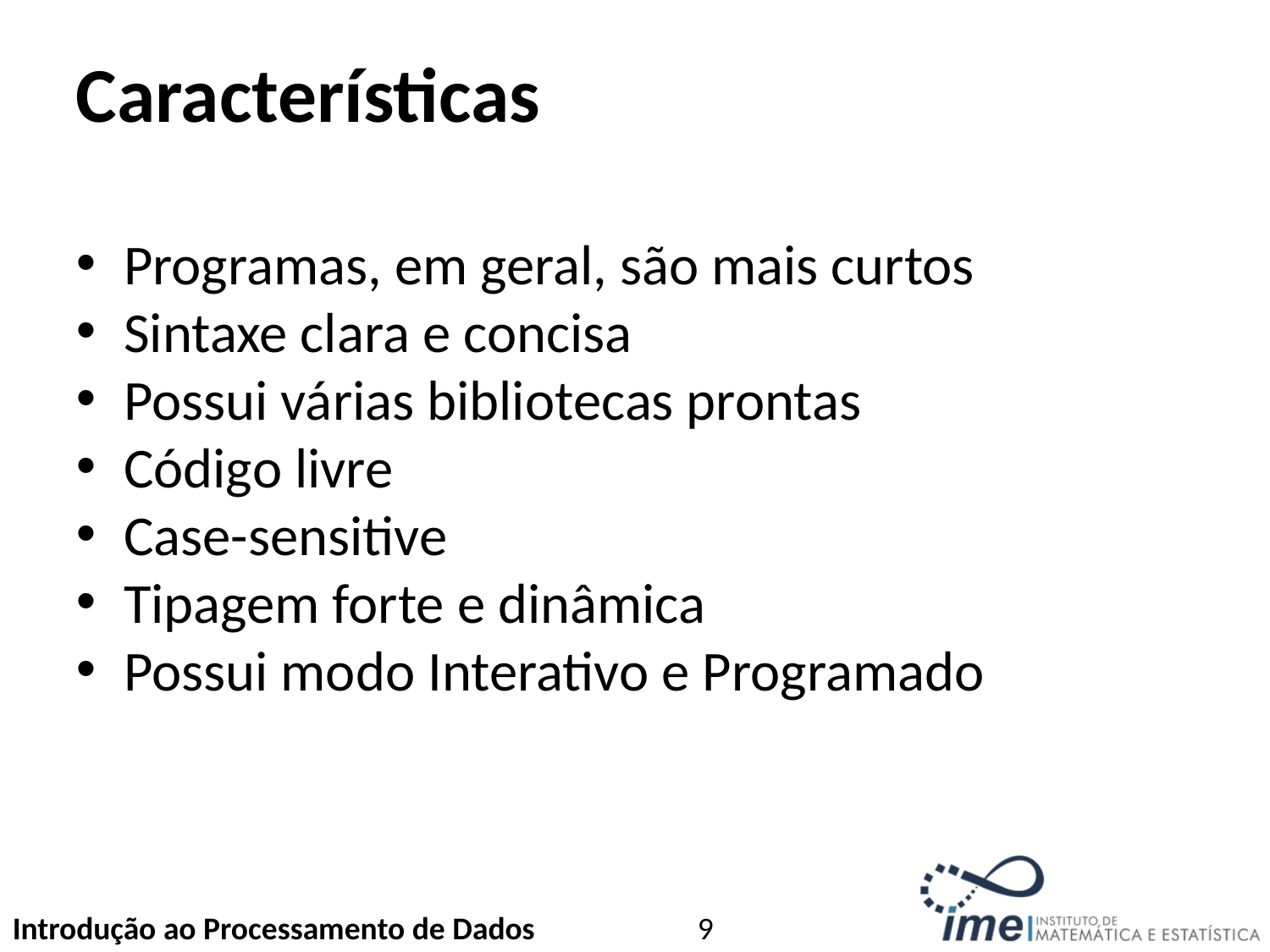

Características
Programas, em geral, são mais curtos
Sintaxe clara e concisa
Possui várias bibliotecas prontas
Código livre
Case-sensitive
Tipagem forte e dinâmica
Possui modo Interativo e Programado

9